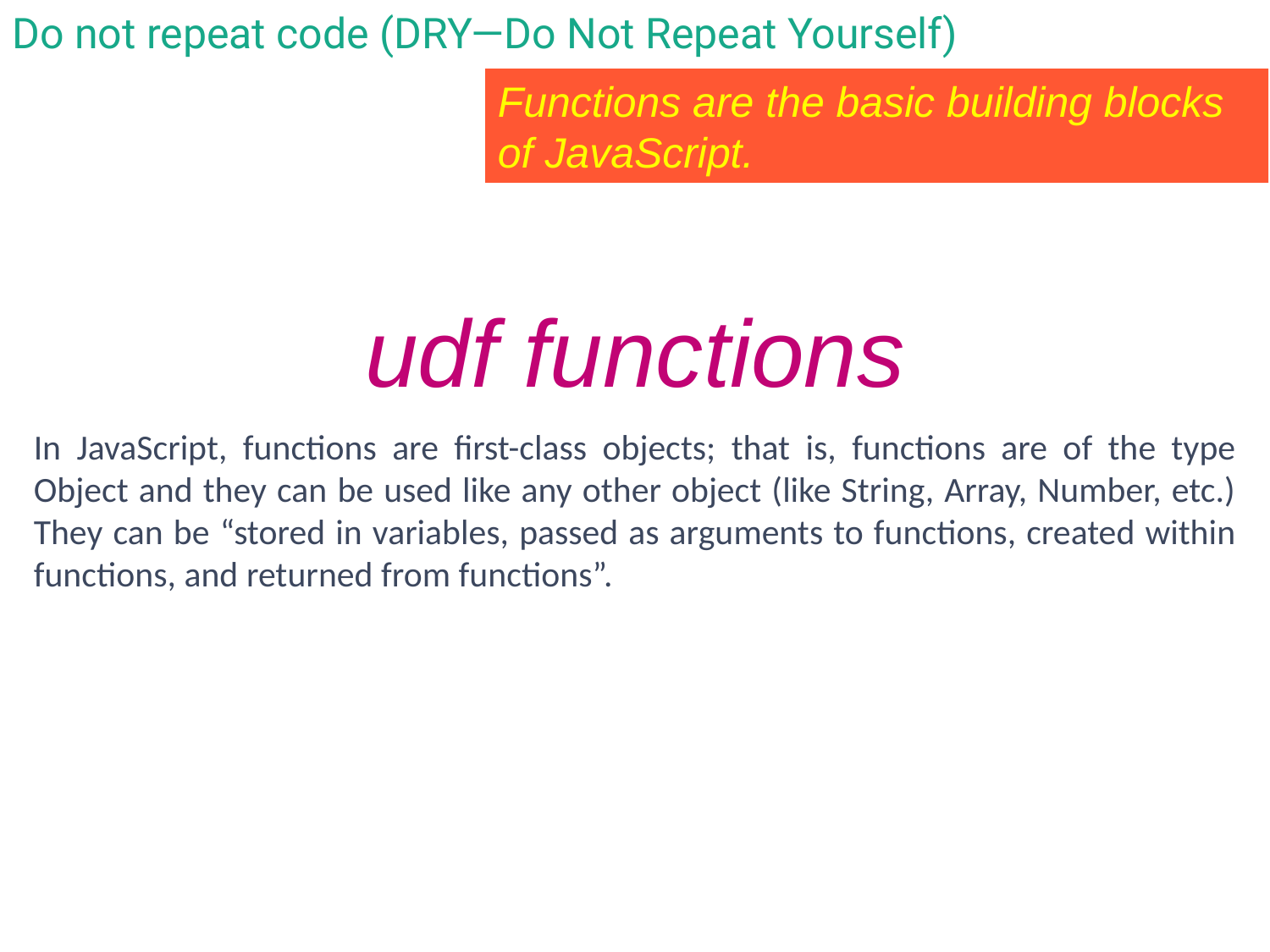

Do not repeat code (DRY—Do Not Repeat Yourself)
Functions are the basic building blocks of JavaScript.
udf functions
In JavaScript, functions are first-class objects; that is, functions are of the type Object and they can be used like any other object (like String, Array, Number, etc.) They can be “stored in variables, passed as arguments to functions, created within functions, and returned from functions”.